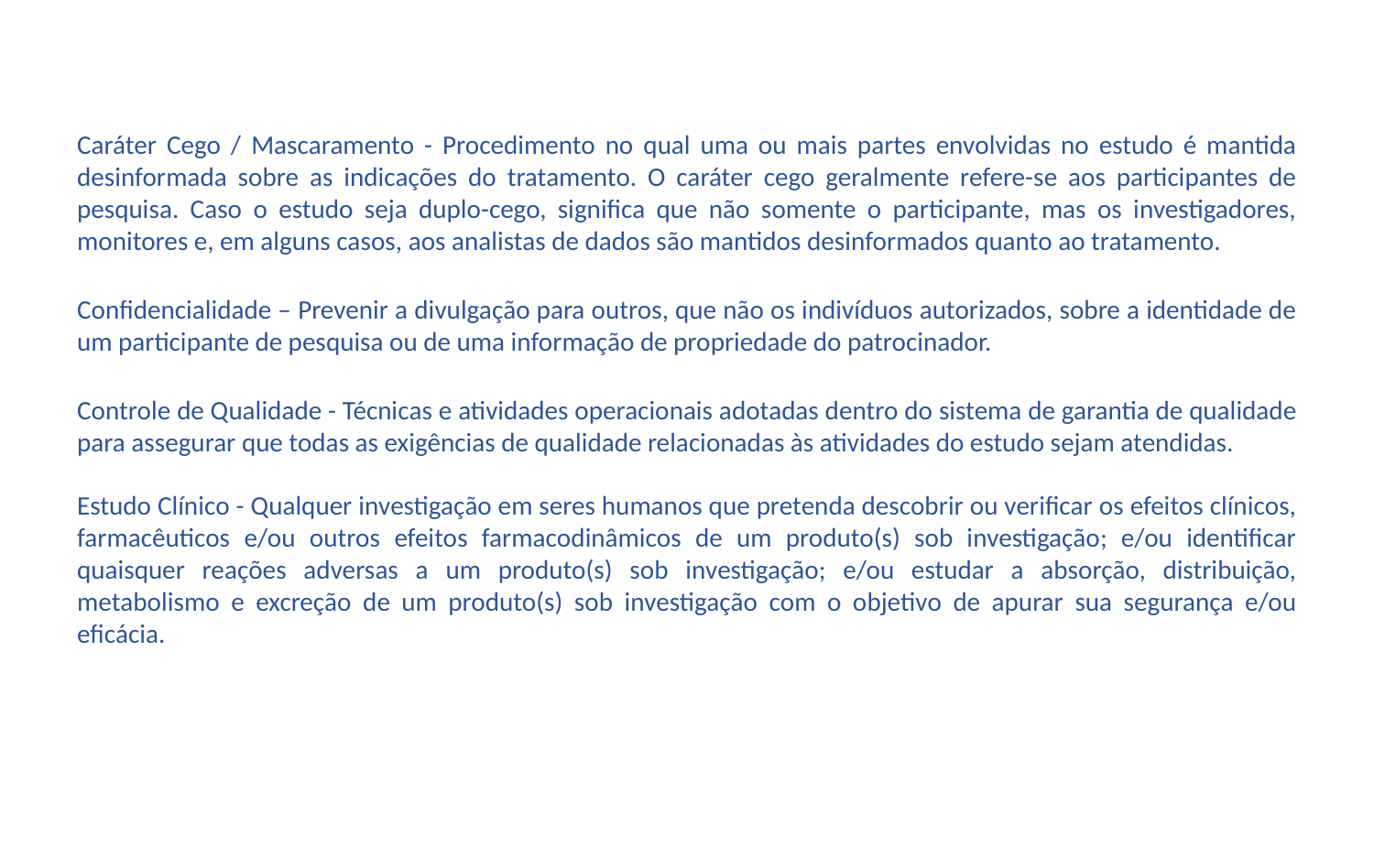

Caráter Cego / Mascaramento - Procedimento no qual uma ou mais partes envolvidas no estudo é mantida desinformada sobre as indicações do tratamento. O caráter cego geralmente refere-se aos participantes de pesquisa. Caso o estudo seja duplo-cego, significa que não somente o participante, mas os investigadores, monitores e, em alguns casos, aos analistas de dados são mantidos desinformados quanto ao tratamento.

Confidencialidade – Prevenir a divulgação para outros, que não os indivíduos autorizados, sobre a identidade de um participante de pesquisa ou de uma informação de propriedade do patrocinador.

Controle de Qualidade - Técnicas e atividades operacionais adotadas dentro do sistema de garantia de qualidade para assegurar que todas as exigências de qualidade relacionadas às atividades do estudo sejam atendidas.

Estudo Clínico - Qualquer investigação em seres humanos que pretenda descobrir ou verificar os efeitos clínicos, farmacêuticos e/ou outros efeitos farmacodinâmicos de um produto(s) sob investigação; e/ou identificar quaisquer reações adversas a um produto(s) sob investigação; e/ou estudar a absorção, distribuição, metabolismo e excreção de um produto(s) sob investigação com o objetivo de apurar sua segurança e/ou eficácia.